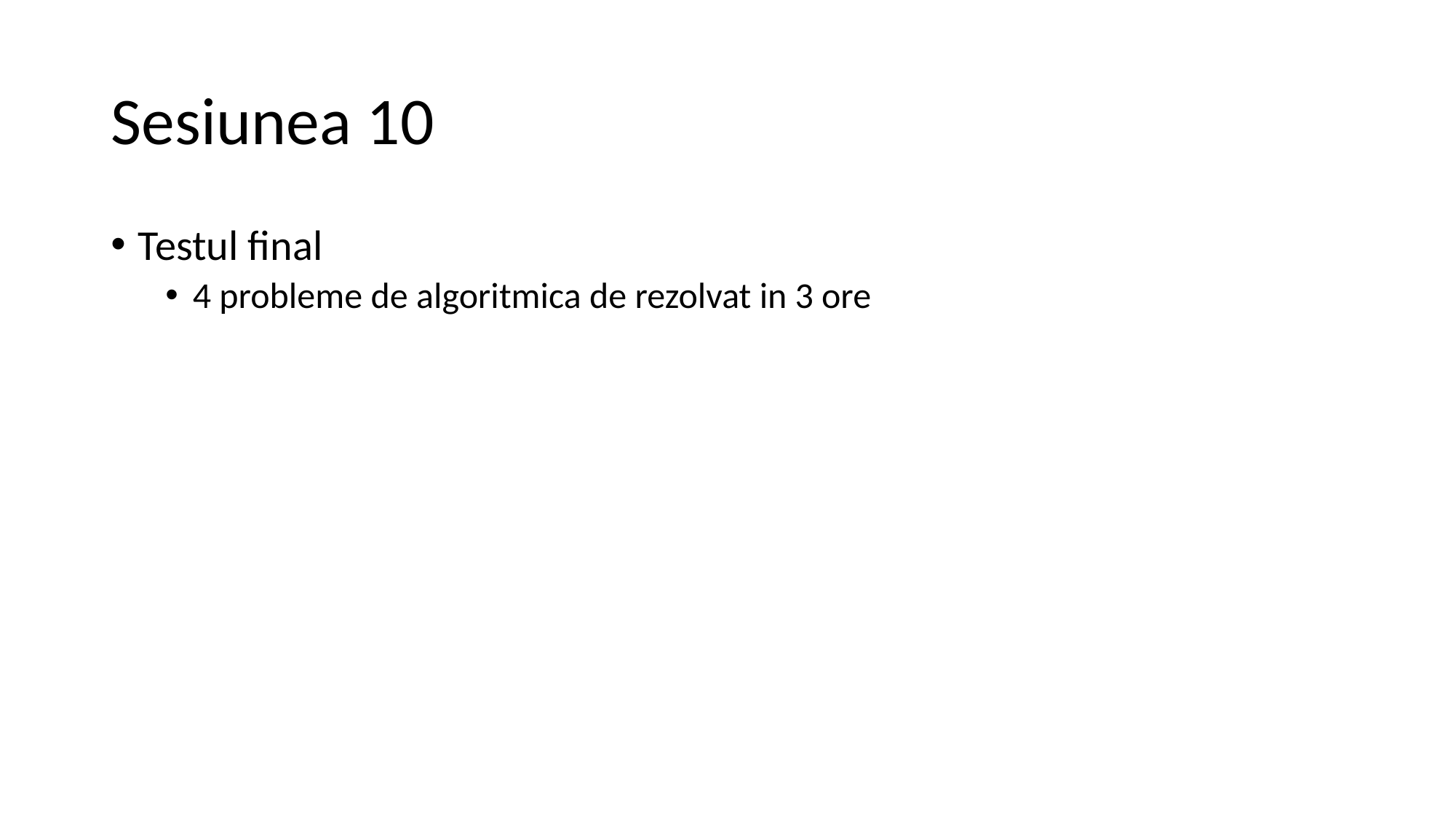

# Sesiunea 10
Testul final
4 probleme de algoritmica de rezolvat in 3 ore